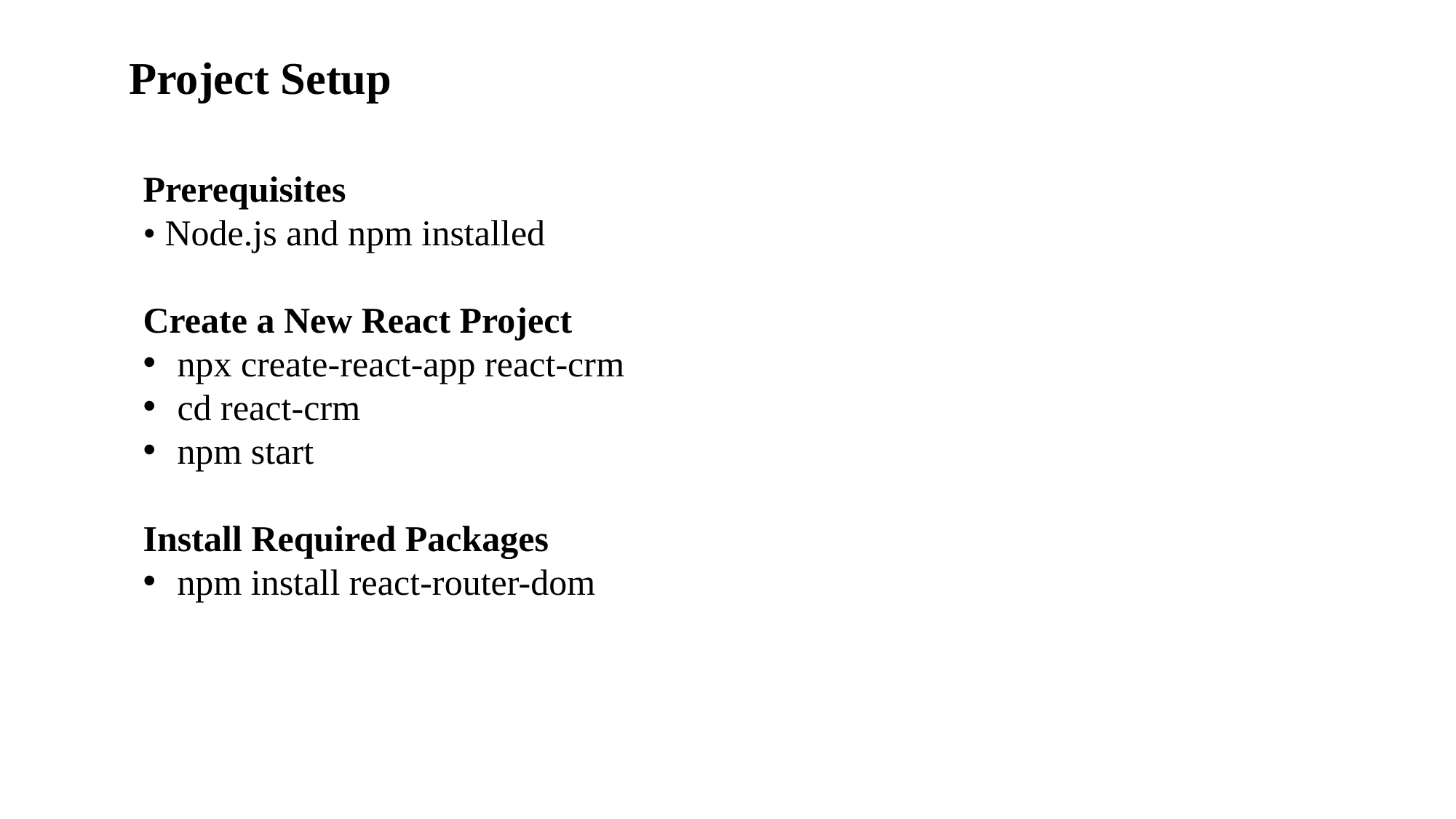

Project Setup
Prerequisites
• Node.js and npm installed

Create a New React Project
npx create-react-app react-crm
cd react-crm
npm start

Install Required Packages
npm install react-router-dom